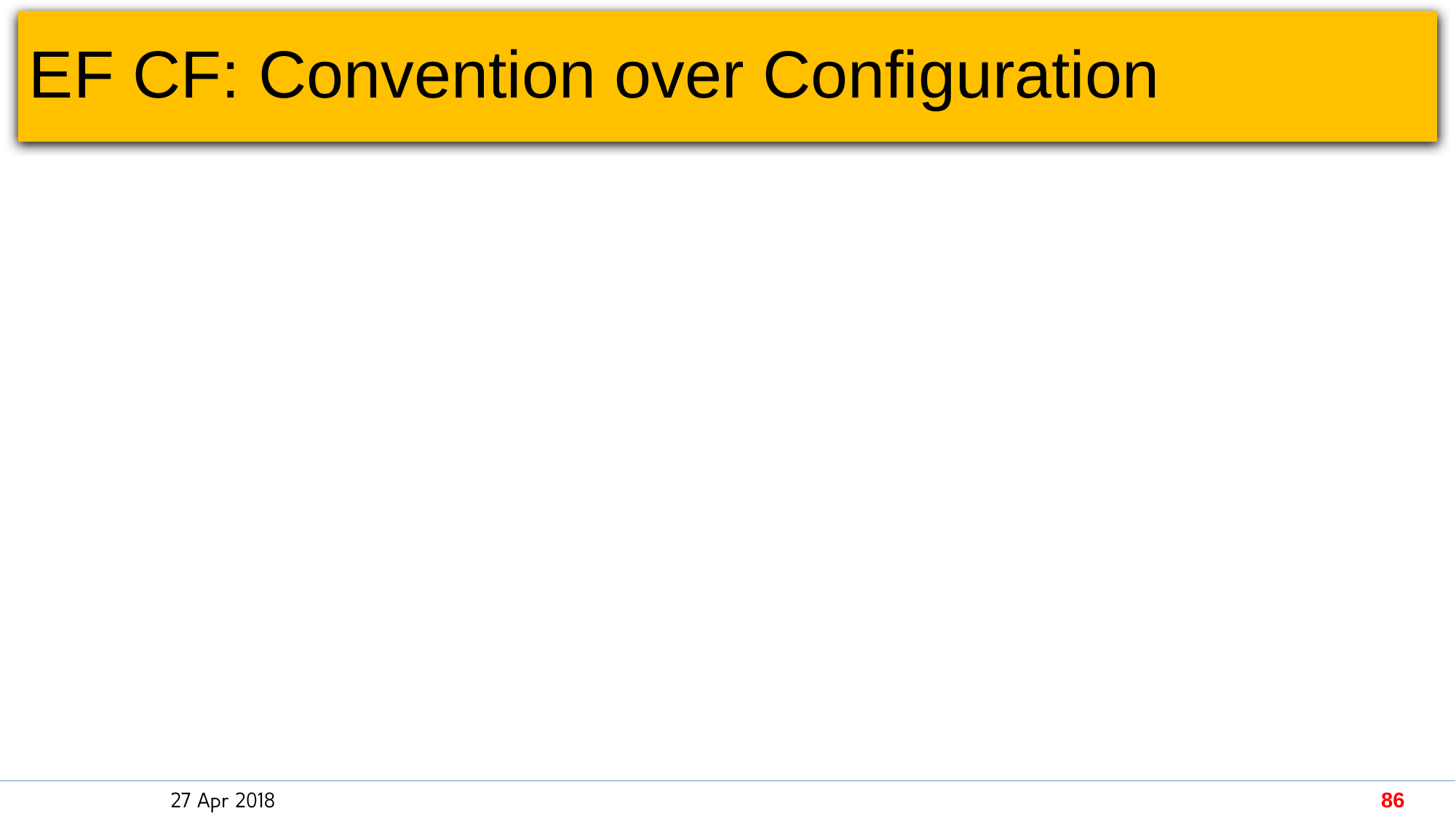

# EF CF: Convention over Configuration

27 Apr 2018
86